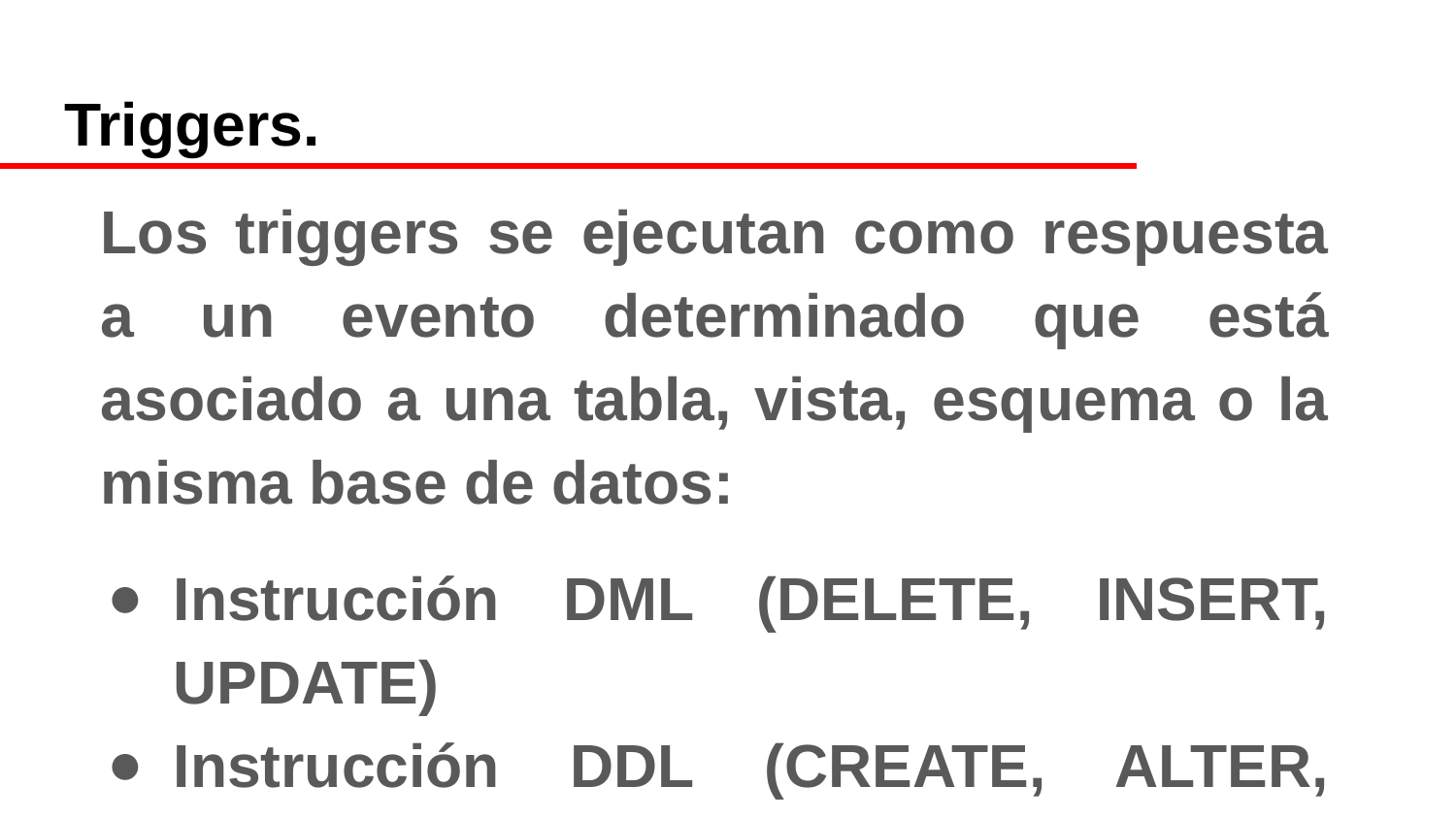

# Triggers.
Los triggers se ejecutan como respuesta a un evento determinado que está asociado a una tabla, vista, esquema o la misma base de datos:
Instrucción DML (DELETE, INSERT, UPDATE)
Instrucción DDL (CREATE, ALTER, DROP)
Operación de base de datos (LOGON, LOGOFF, STARTUP, SHUTDOWN)